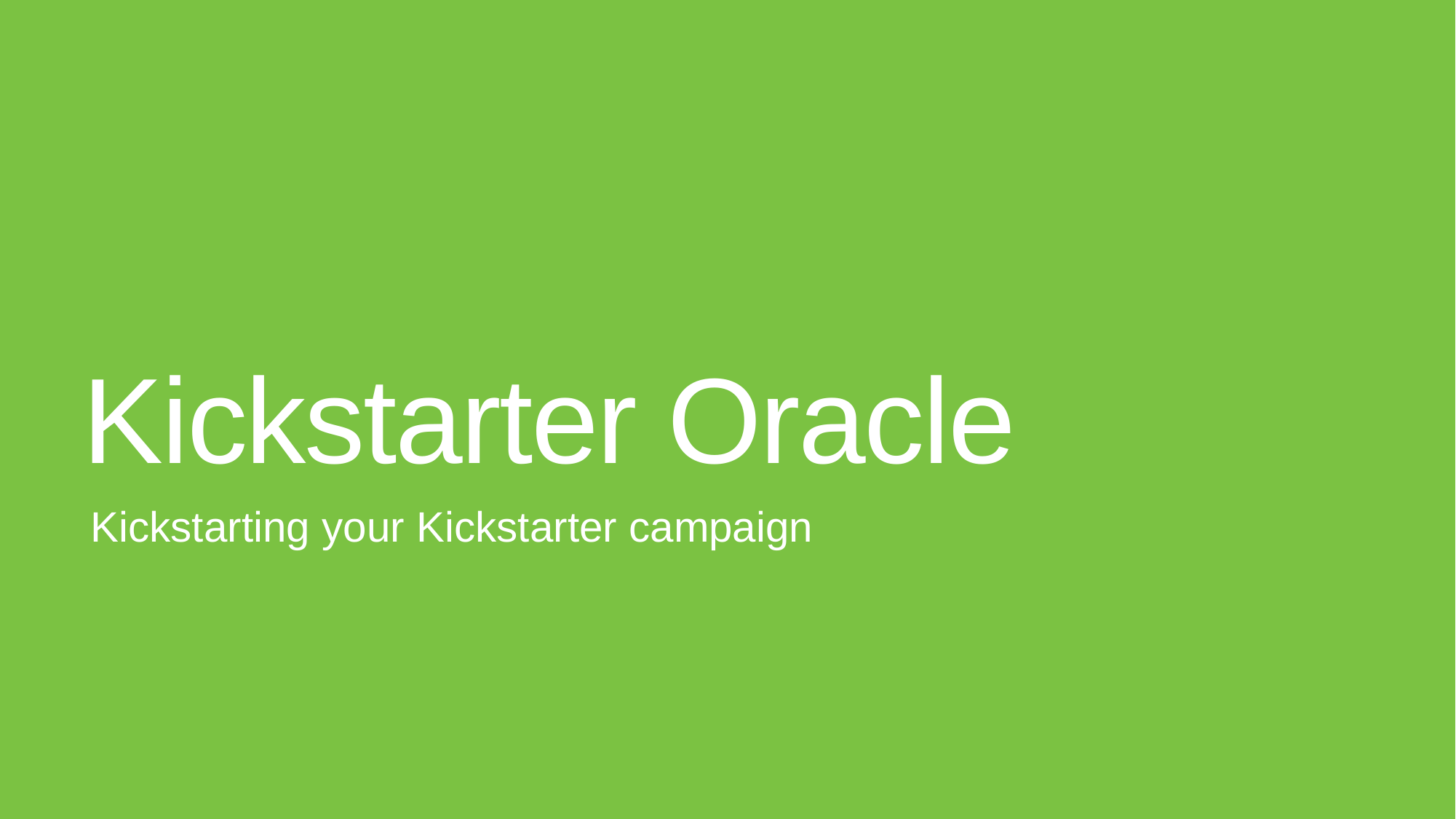

# Kickstarter Oracle
Kickstarting your Kickstarter campaign